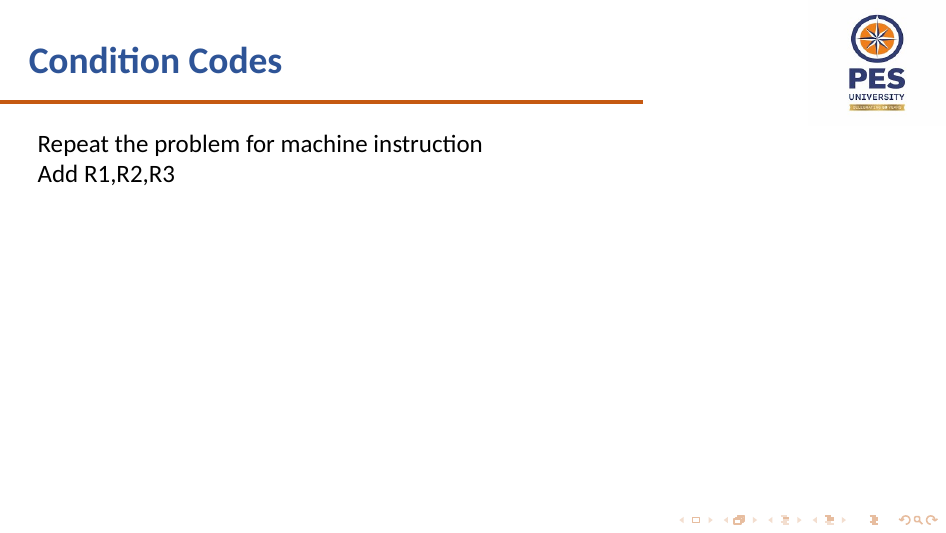

# Condition Codes

Repeat the problem for machine instruction
Add R1,R2,R3